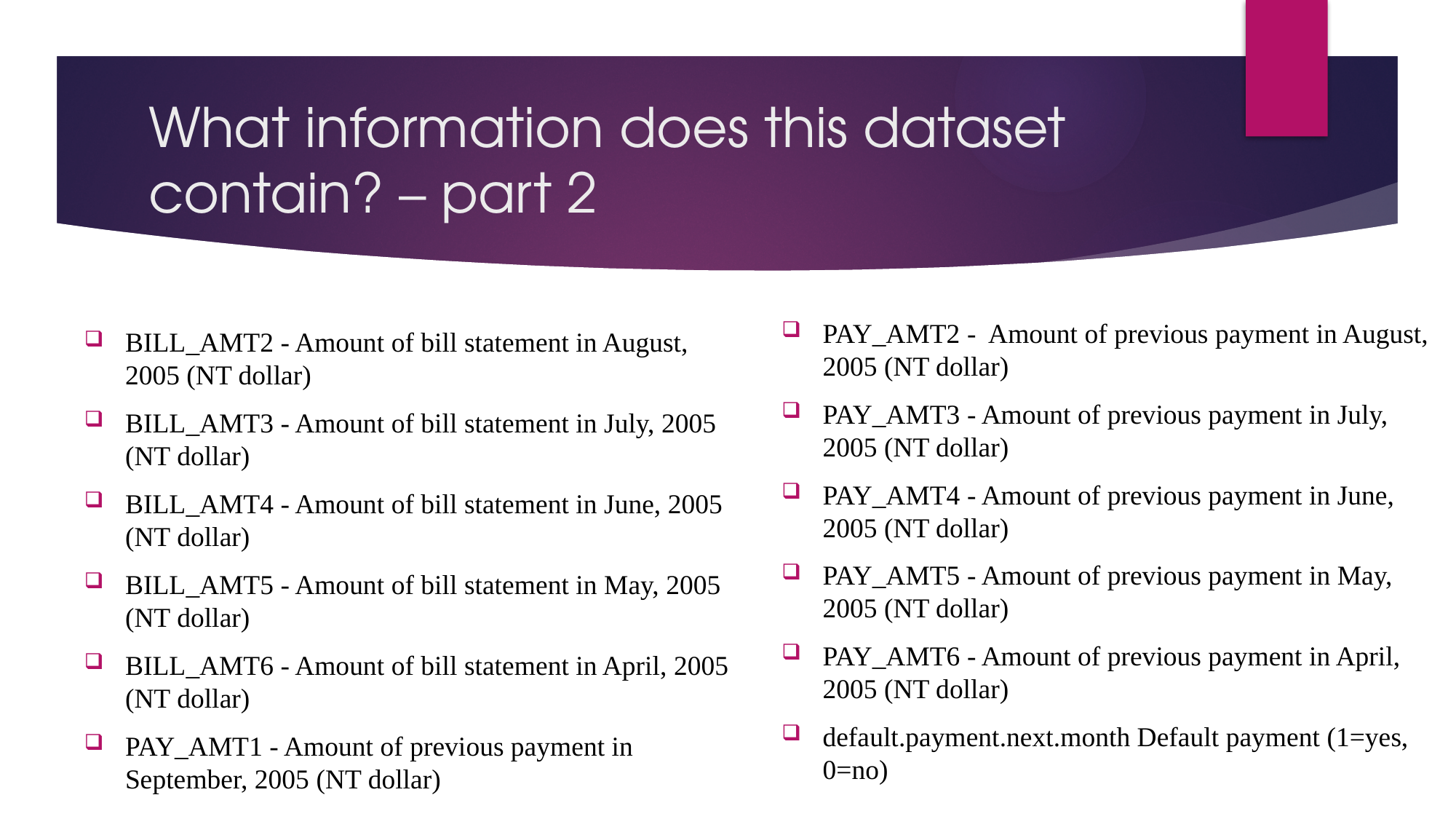

# What information does this dataset contain? – part 2
PAY_AMT2 -  Amount of previous payment in August, 2005 (NT dollar)
PAY_AMT3 - Amount of previous payment in July, 2005 (NT dollar)
PAY_AMT4 - Amount of previous payment in June, 2005 (NT dollar)
PAY_AMT5 - Amount of previous payment in May, 2005 (NT dollar)
PAY_AMT6 - Amount of previous payment in April, 2005 (NT dollar)
default.payment.next.month Default payment (1=yes, 0=no)
BILL_AMT2 - Amount of bill statement in August, 2005 (NT dollar)
BILL_AMT3 - Amount of bill statement in July, 2005 (NT dollar)
BILL_AMT4 - Amount of bill statement in June, 2005 (NT dollar)
BILL_AMT5 - Amount of bill statement in May, 2005 (NT dollar)
BILL_AMT6 - Amount of bill statement in April, 2005 (NT dollar)
PAY_AMT1 - Amount of previous payment in September, 2005 (NT dollar)